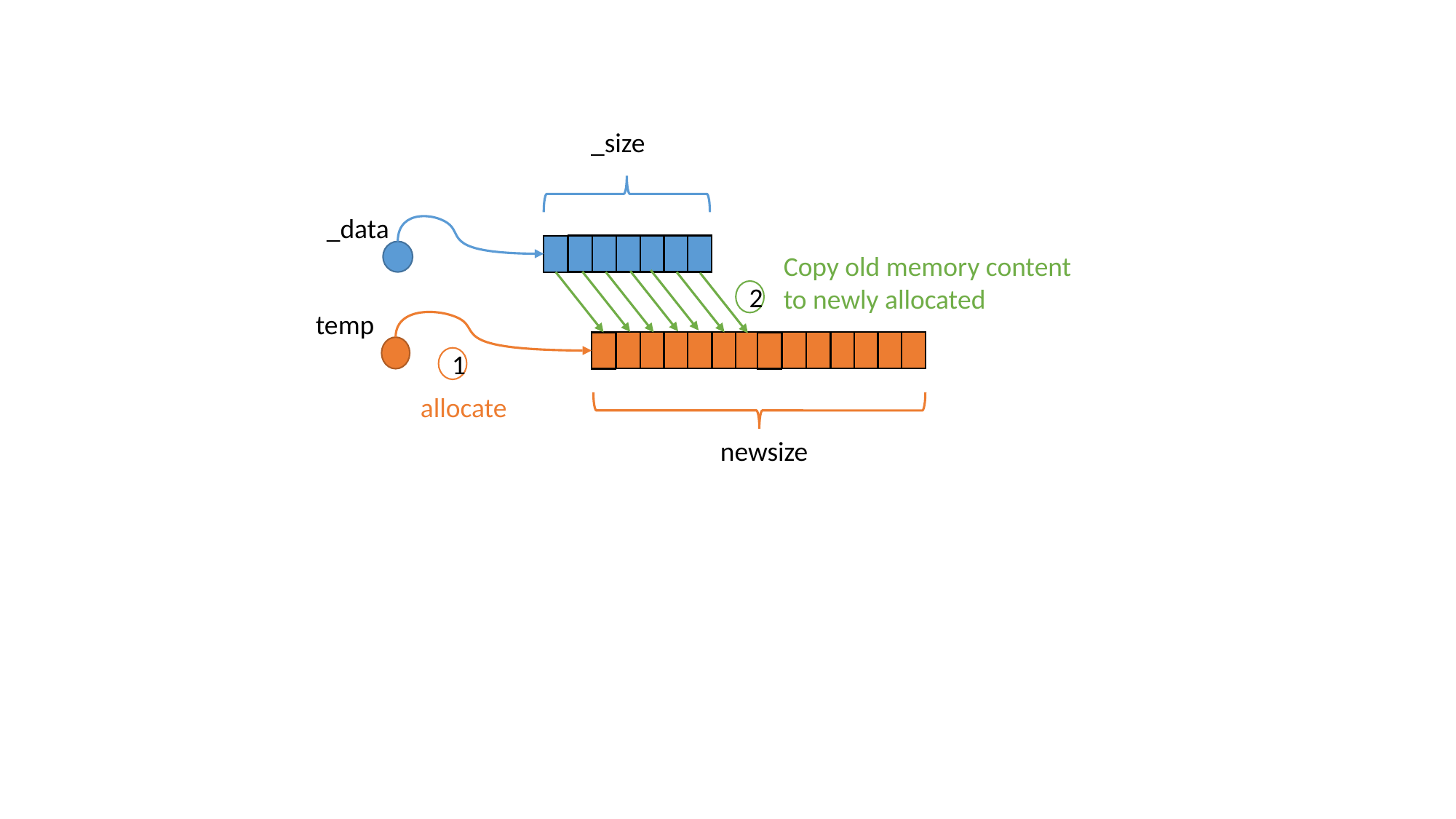

_size
_data

Copy old memory content to newly allocated

2
temp

1
allocate
newsize